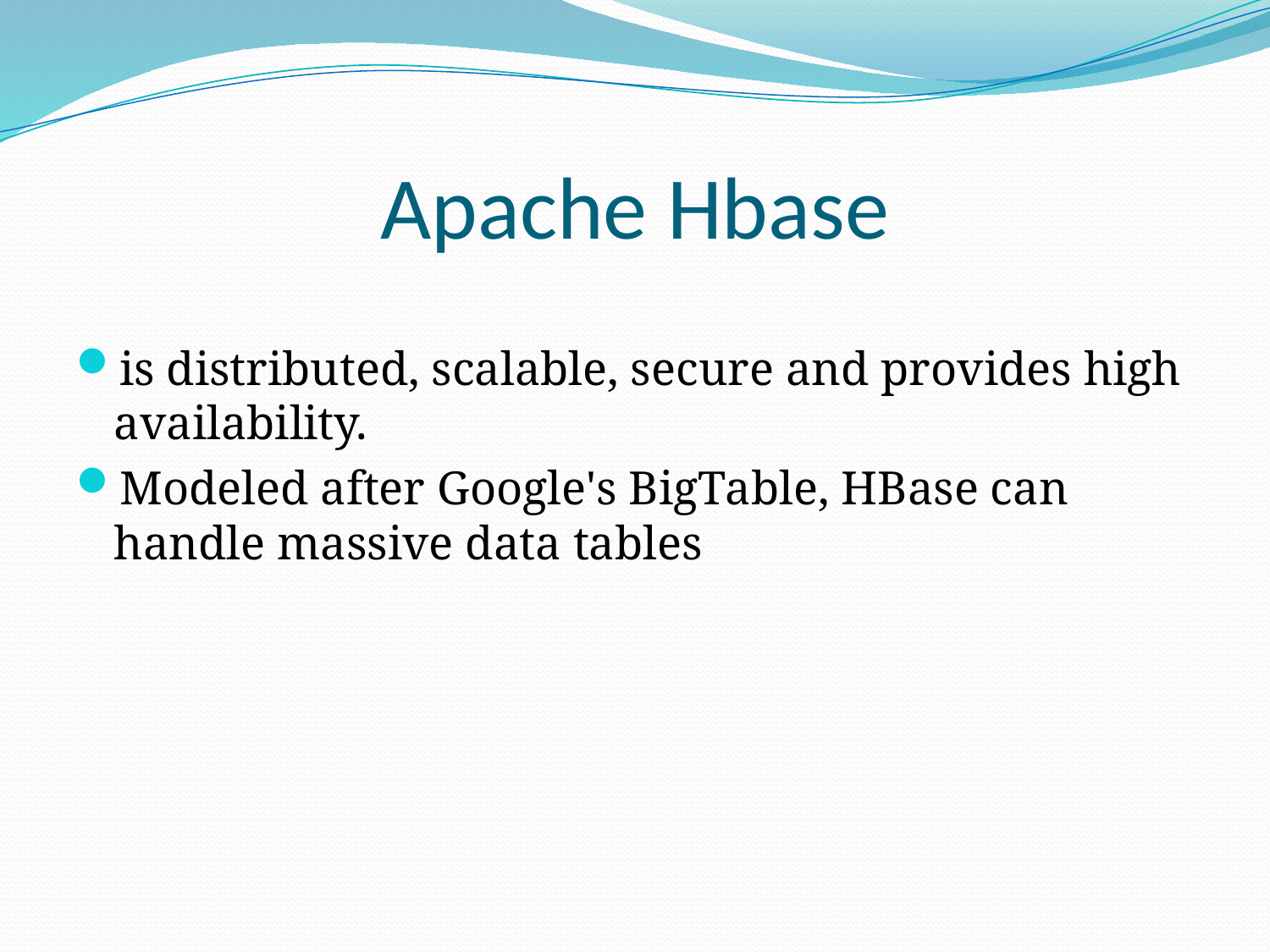

# Apache Hbase

is distributed, scalable, secure and provides high availability.
Modeled after Google's BigTable, HBase can handle massive data tables